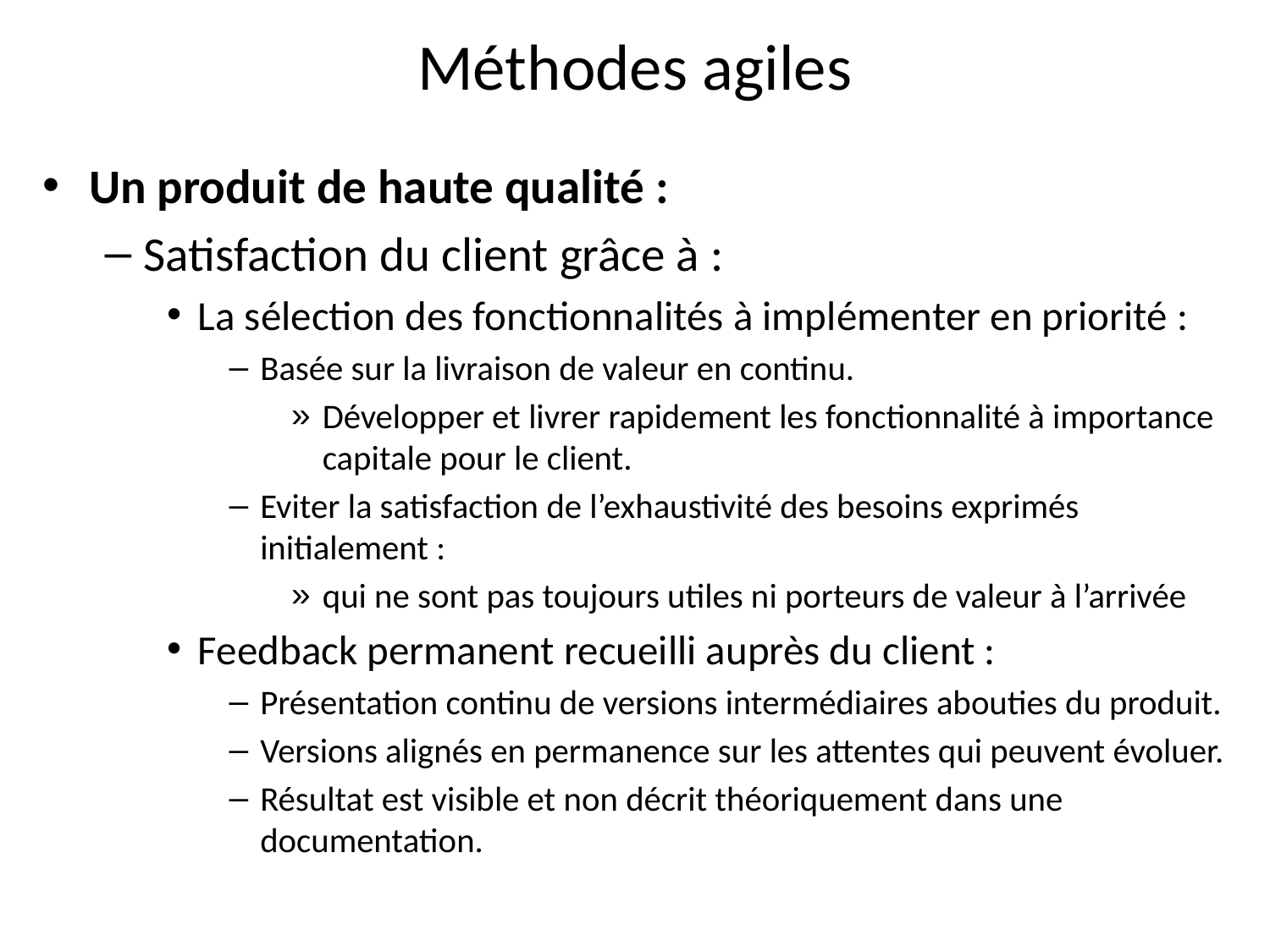

# Méthodes agiles
Un produit de haute qualité :
Satisfaction du client grâce à :
La sélection des fonctionnalités à implémenter en priorité :
Basée sur la livraison de valeur en continu.
Développer et livrer rapidement les fonctionnalité à importance capitale pour le client.
Eviter la satisfaction de l’exhaustivité des besoins exprimés initialement :
qui ne sont pas toujours utiles ni porteurs de valeur à l’arrivée
Feedback permanent recueilli auprès du client :
Présentation continu de versions intermédiaires abouties du produit.
Versions alignés en permanence sur les attentes qui peuvent évoluer.
Résultat est visible et non décrit théoriquement dans une documentation.